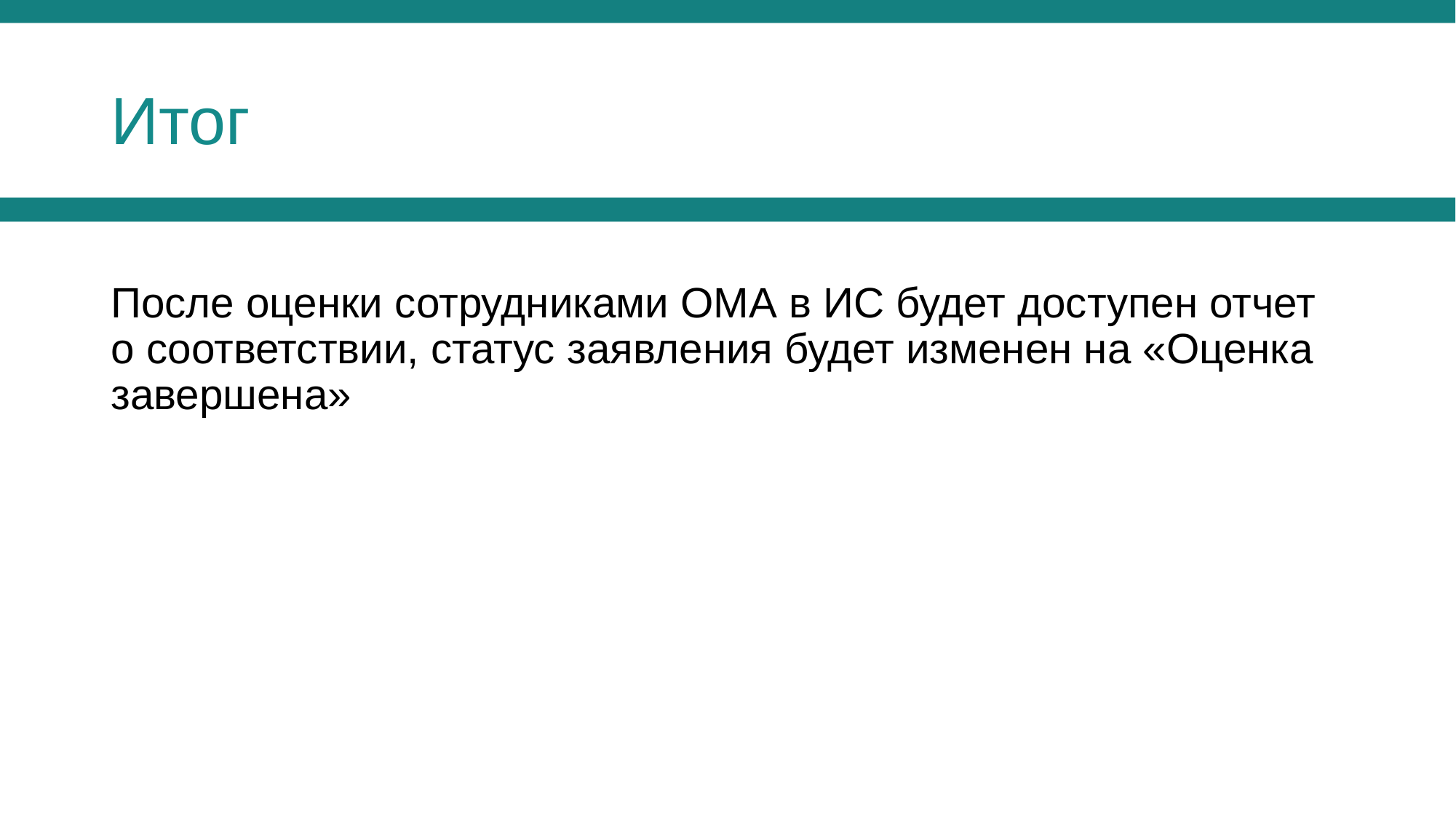

# Итог
После оценки сотрудниками ОМА в ИС будет доступен отчет о соответствии, статус заявления будет изменен на «Оценка завершена»